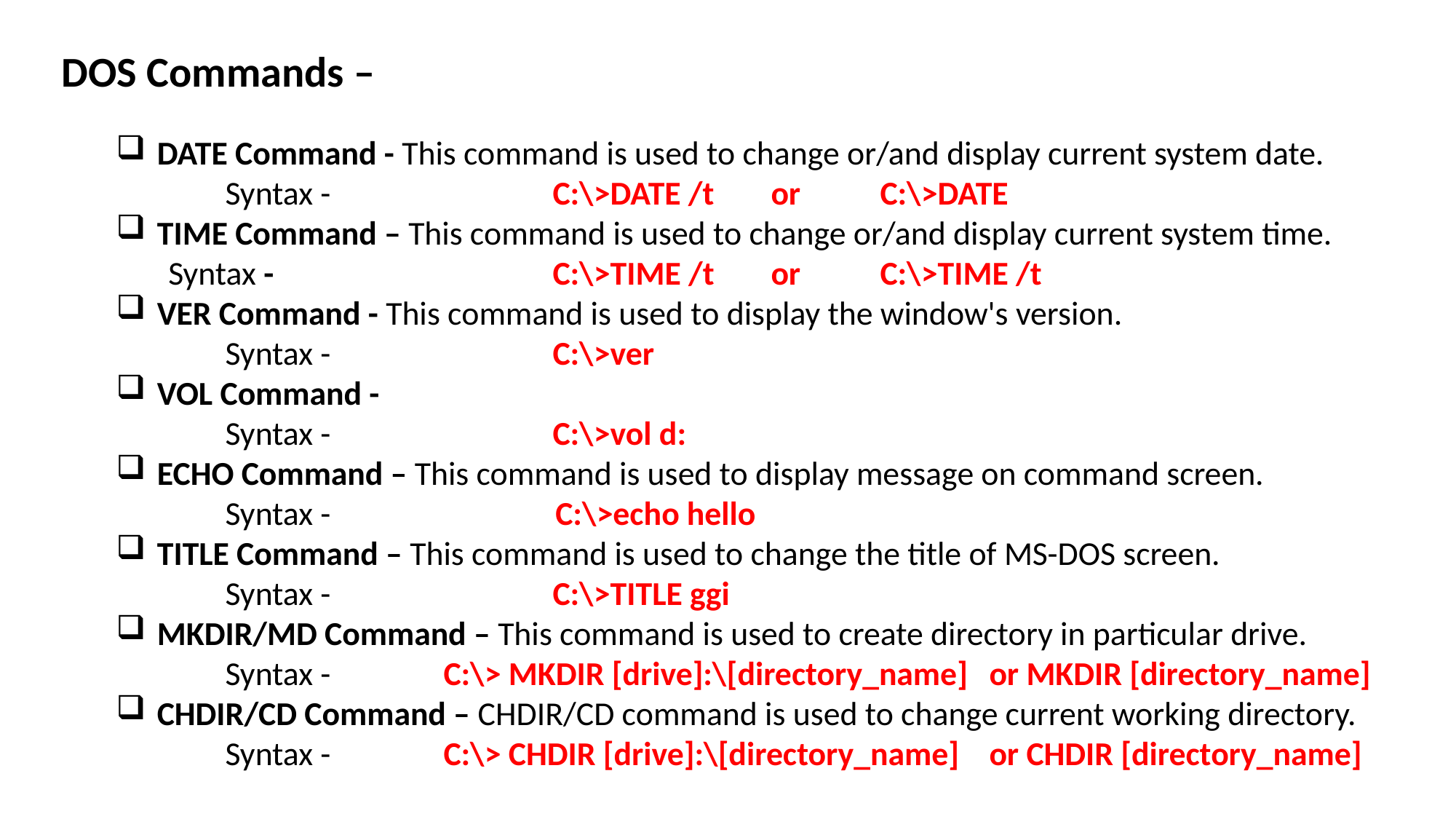

DOS Commands –

DATE Command - This command is used to change or/and display current system date.
	Syntax - 		C:\>DATE /t	or 	C:\>DATE
TIME Command – This command is used to change or/and display current system time.
       Syntax -			C:\>TIME /t	or 	C:\>TIME /t
VER Command - This command is used to display the window's version.
  	Syntax -			C:\>ver
VOL Command -
	Syntax - 		C:\>vol d:
ECHO Command – This command is used to display message on command screen.
	Syntax - 	               C:\>echo hello
TITLE Command – This command is used to change the title of MS-DOS screen.
	Syntax -			C:\>TITLE ggi
MKDIR/MD Command – This command is used to create directory in particular drive.
	Syntax - 	C:\> MKDIR [drive]:\[directory_name]	or MKDIR [directory_name]
CHDIR/CD Command – CHDIR/CD command is used to change current working directory.
	Syntax -		C:\> CHDIR [drive]:\[directory_name]	or CHDIR [directory_name]